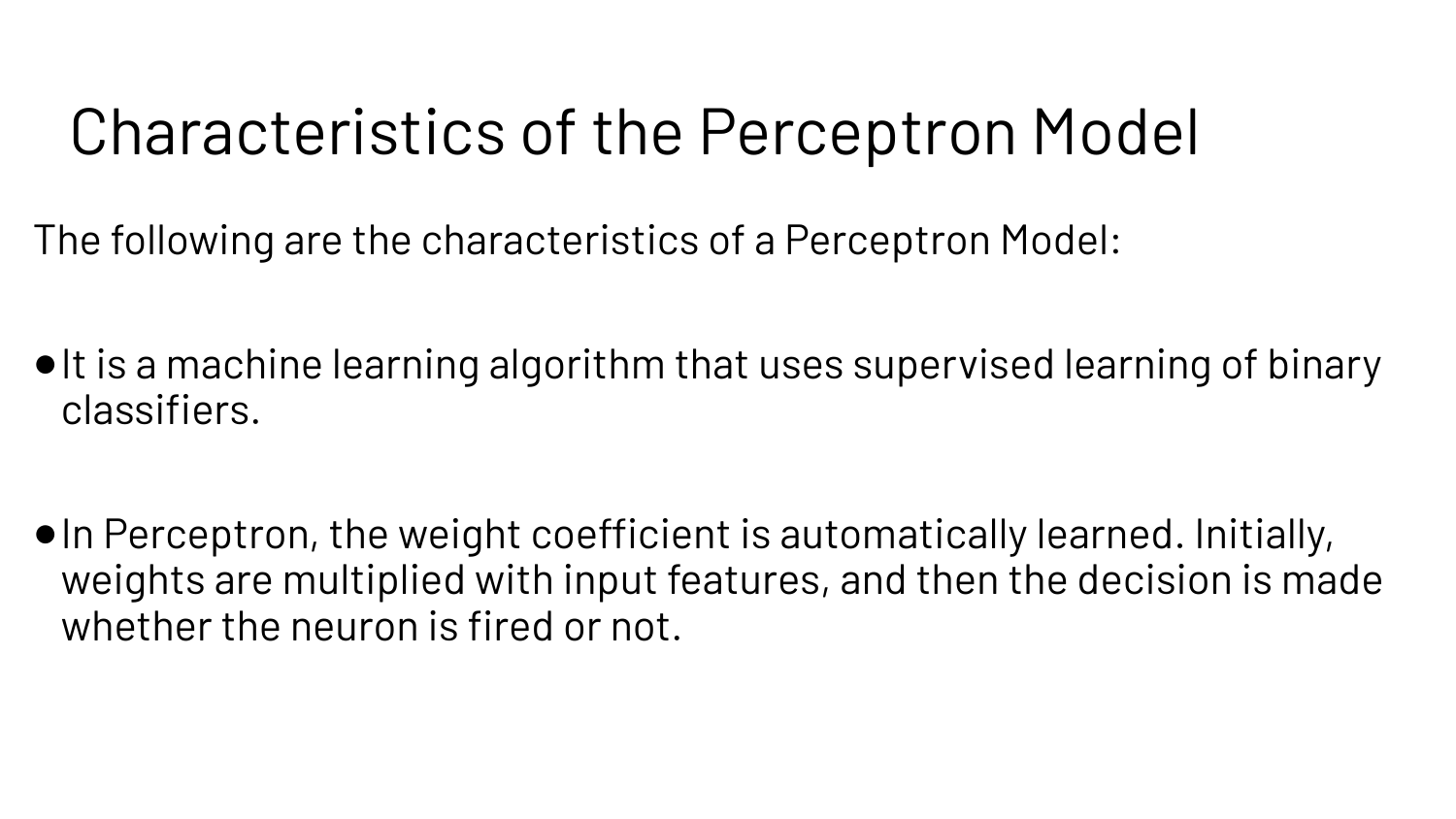

# Characteristics of the Perceptron Model
The following are the characteristics of a Perceptron Model:

It is a machine learning algorithm that uses supervised learning of binary classifiers.

In Perceptron, the weight coefficient is automatically learned. Initially, weights are multiplied with input features, and then the decision is made whether the neuron is fired or not.